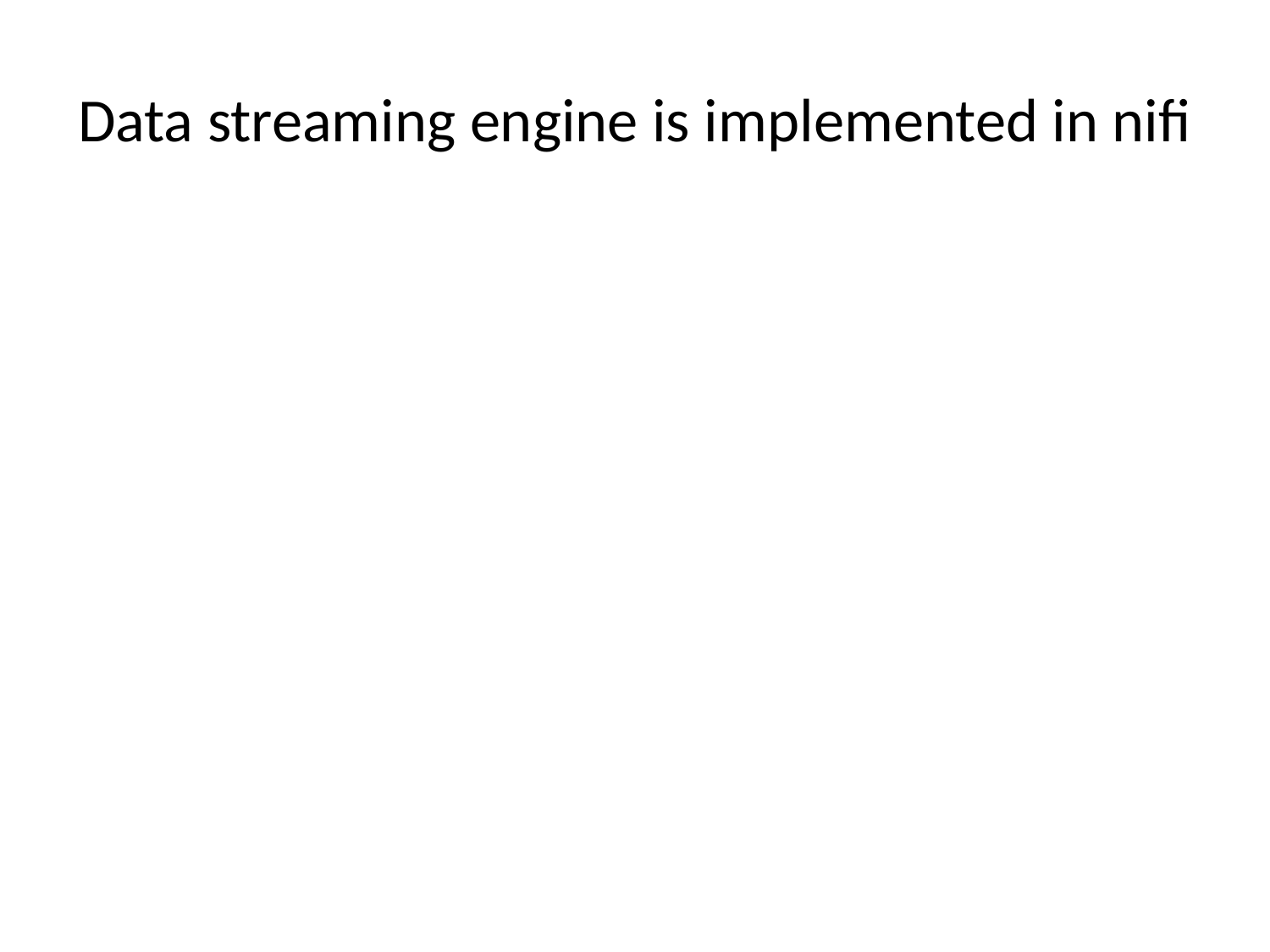

# Data streaming engine is implemented in nifi